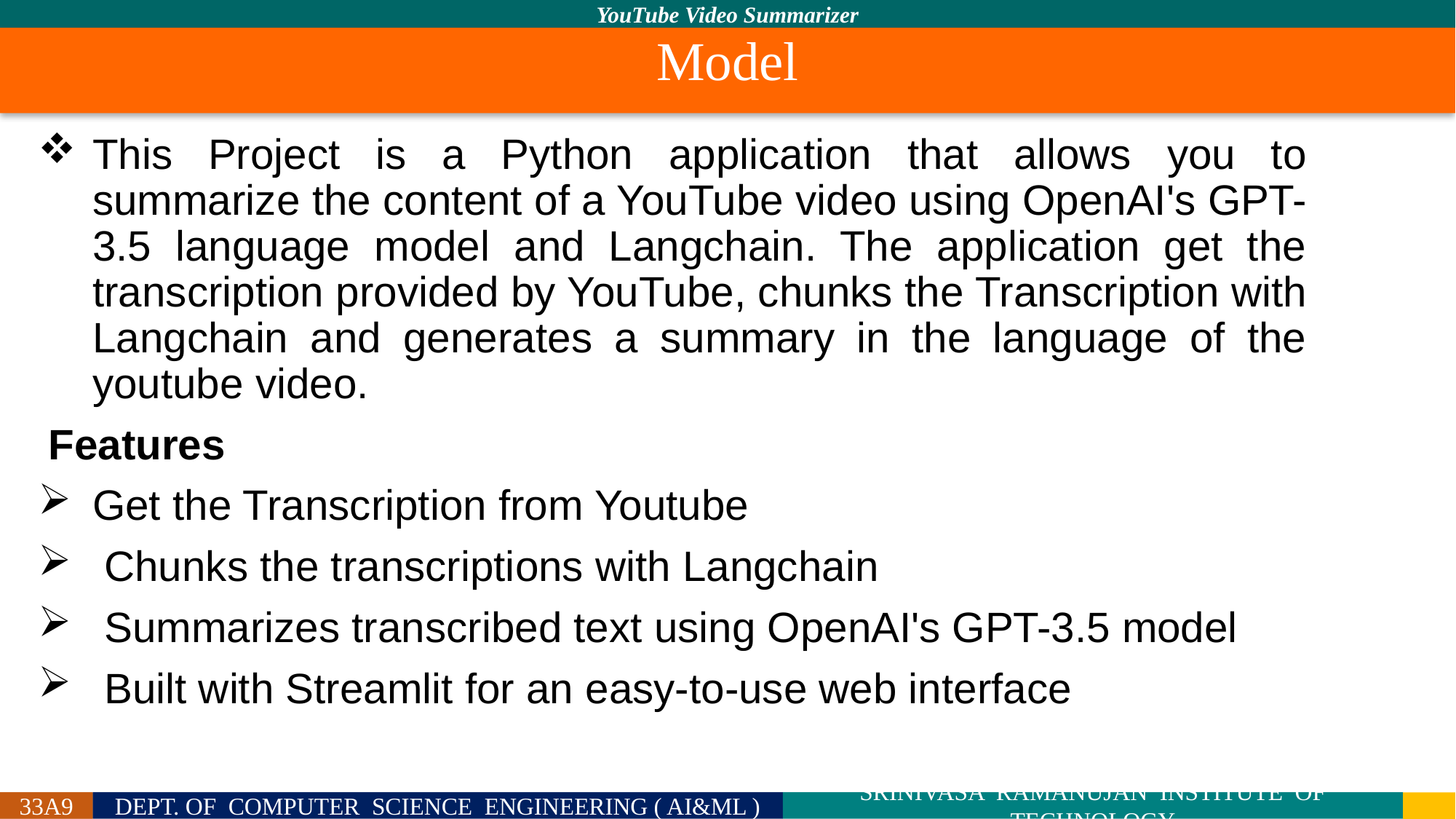

Model
This Project is a Python application that allows you to summarize the content of a YouTube video using OpenAI's GPT-3.5 language model and Langchain. The application get the transcription provided by YouTube, chunks the Transcription with Langchain and generates a summary in the language of the youtube video.
 Features
Get the Transcription from Youtube
 Chunks the transcriptions with Langchain
 Summarizes transcribed text using OpenAI's GPT-3.5 model
 Built with Streamlit for an easy-to-use web interface